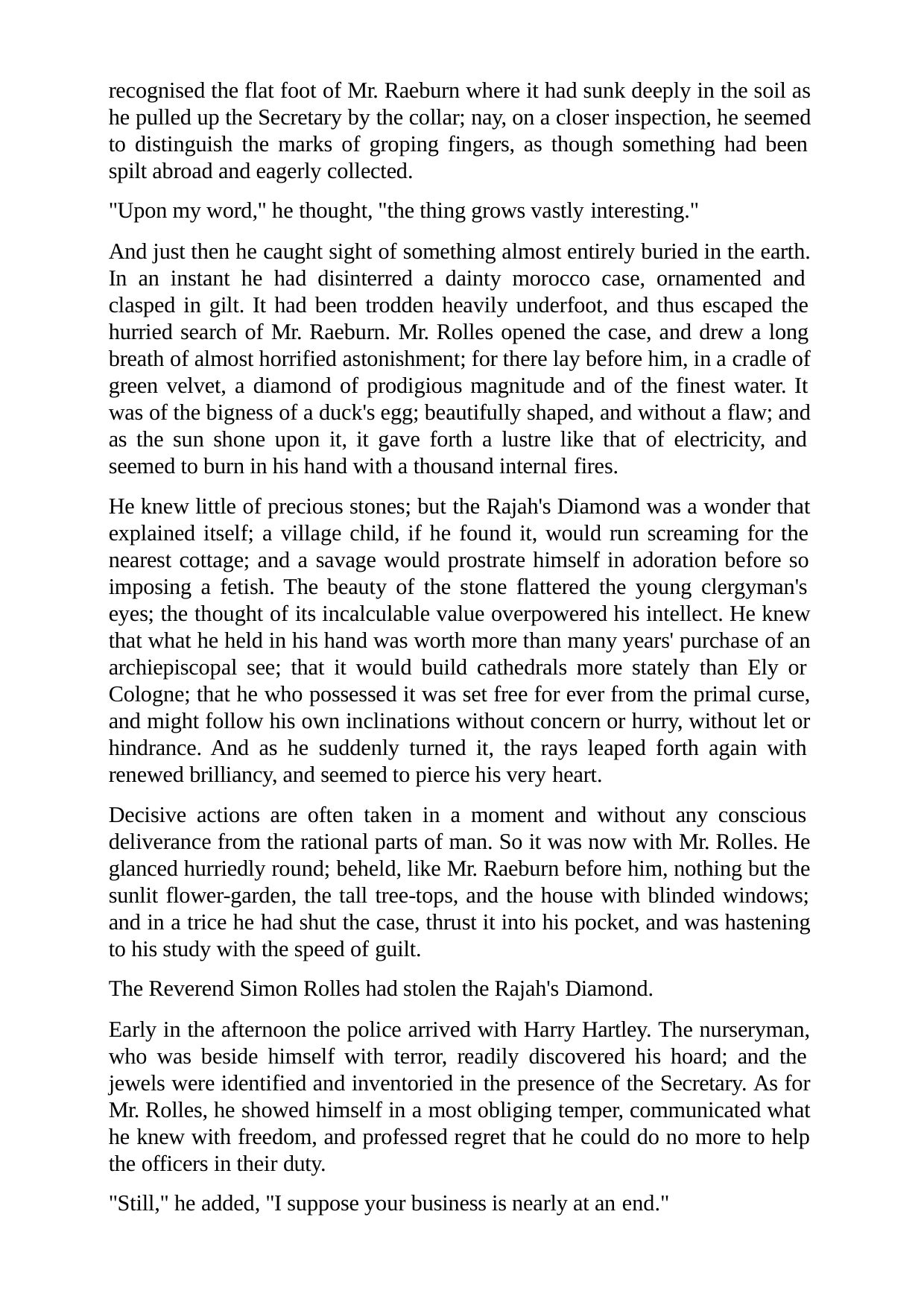

recognised the flat foot of Mr. Raeburn where it had sunk deeply in the soil as  he pulled up the Secretary by the collar; nay, on a closer inspection, he seemed  to distinguish the marks of groping fingers, as though something had been  spilt abroad and eagerly collected.
"Upon my word," he thought, "the thing grows vastly interesting."
And just then he caught sight of something almost entirely buried in the earth.  In an instant he had disinterred a dainty morocco case, ornamented and  clasped in gilt. It had been trodden heavily underfoot, and thus escaped the  hurried search of Mr. Raeburn. Mr. Rolles opened the case, and drew a long  breath of almost horrified astonishment; for there lay before him, in a cradle of  green velvet, a diamond of prodigious magnitude and of the finest water. It  was of the bigness of a duck's egg; beautifully shaped, and without a flaw; and  as the sun shone upon it, it gave forth a lustre like that of electricity, and  seemed to burn in his hand with a thousand internal fires.
He knew little of precious stones; but the Rajah's Diamond was a wonder that  explained itself; a village child, if he found it, would run screaming for the  nearest cottage; and a savage would prostrate himself in adoration before so  imposing a fetish. The beauty of the stone flattered the young clergyman's  eyes; the thought of its incalculable value overpowered his intellect. He knew  that what he held in his hand was worth more than many years' purchase of an  archiepiscopal see; that it would build cathedrals more stately than Ely or  Cologne; that he who possessed it was set free for ever from the primal curse,  and might follow his own inclinations without concern or hurry, without let or  hindrance. And as he suddenly turned it, the rays leaped forth again with  renewed brilliancy, and seemed to pierce his very heart.
Decisive actions are often taken in a moment and without any conscious  deliverance from the rational parts of man. So it was now with Mr. Rolles. He  glanced hurriedly round; beheld, like Mr. Raeburn before him, nothing but the  sunlit flower-garden, the tall tree-tops, and the house with blinded windows;  and in a trice he had shut the case, thrust it into his pocket, and was hastening  to his study with the speed of guilt.
The Reverend Simon Rolles had stolen the Rajah's Diamond.
Early in the afternoon the police arrived with Harry Hartley. The nurseryman,  who was beside himself with terror, readily discovered his hoard; and the  jewels were identified and inventoried in the presence of the Secretary. As for  Mr. Rolles, he showed himself in a most obliging temper, communicated what  he knew with freedom, and professed regret that he could do no more to help  the officers in their duty.
"Still," he added, "I suppose your business is nearly at an end."